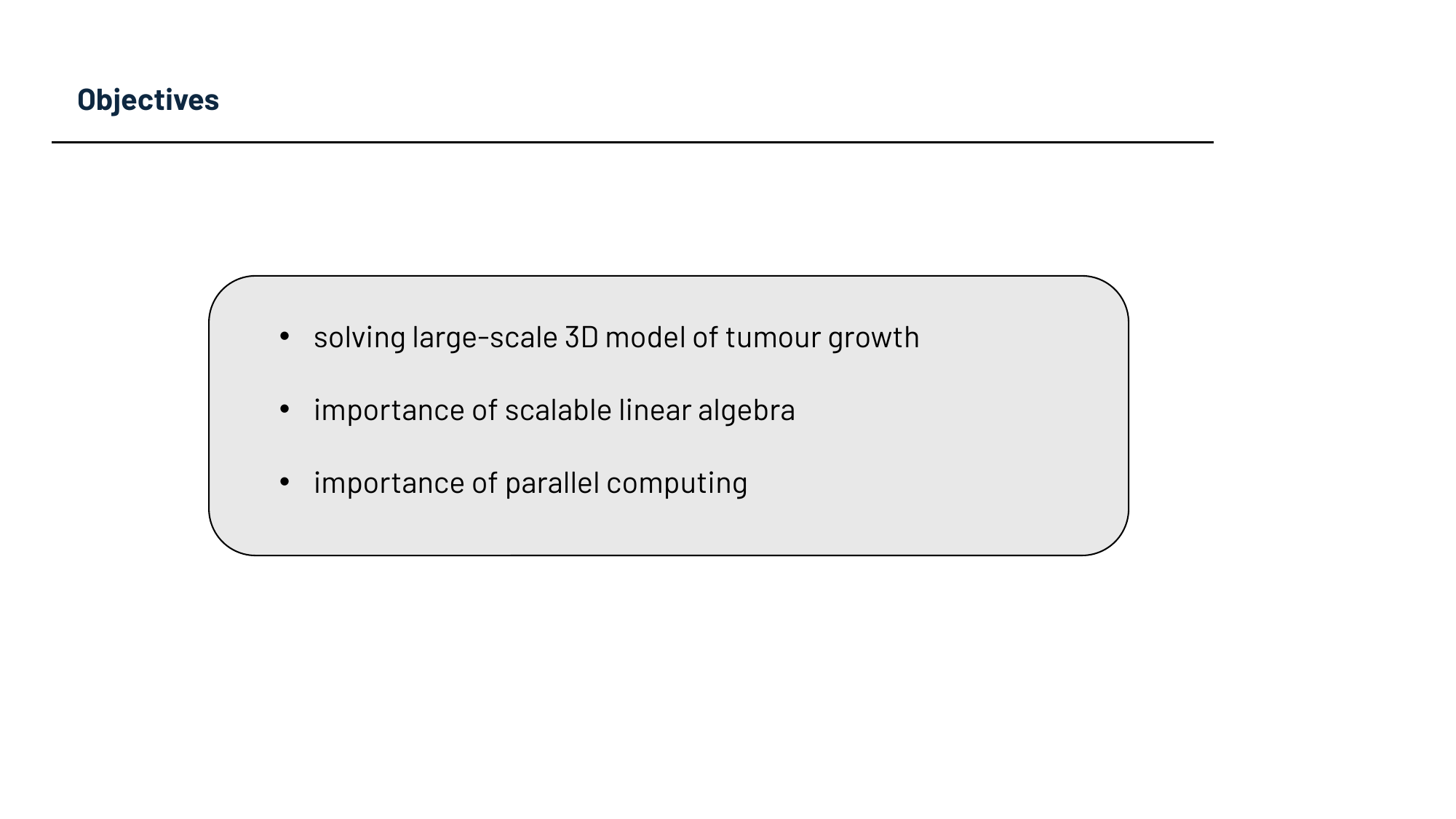

Objectives

solving large-scale 3D model of tumour growth

importance of scalable linear algebra

importance of parallel computing